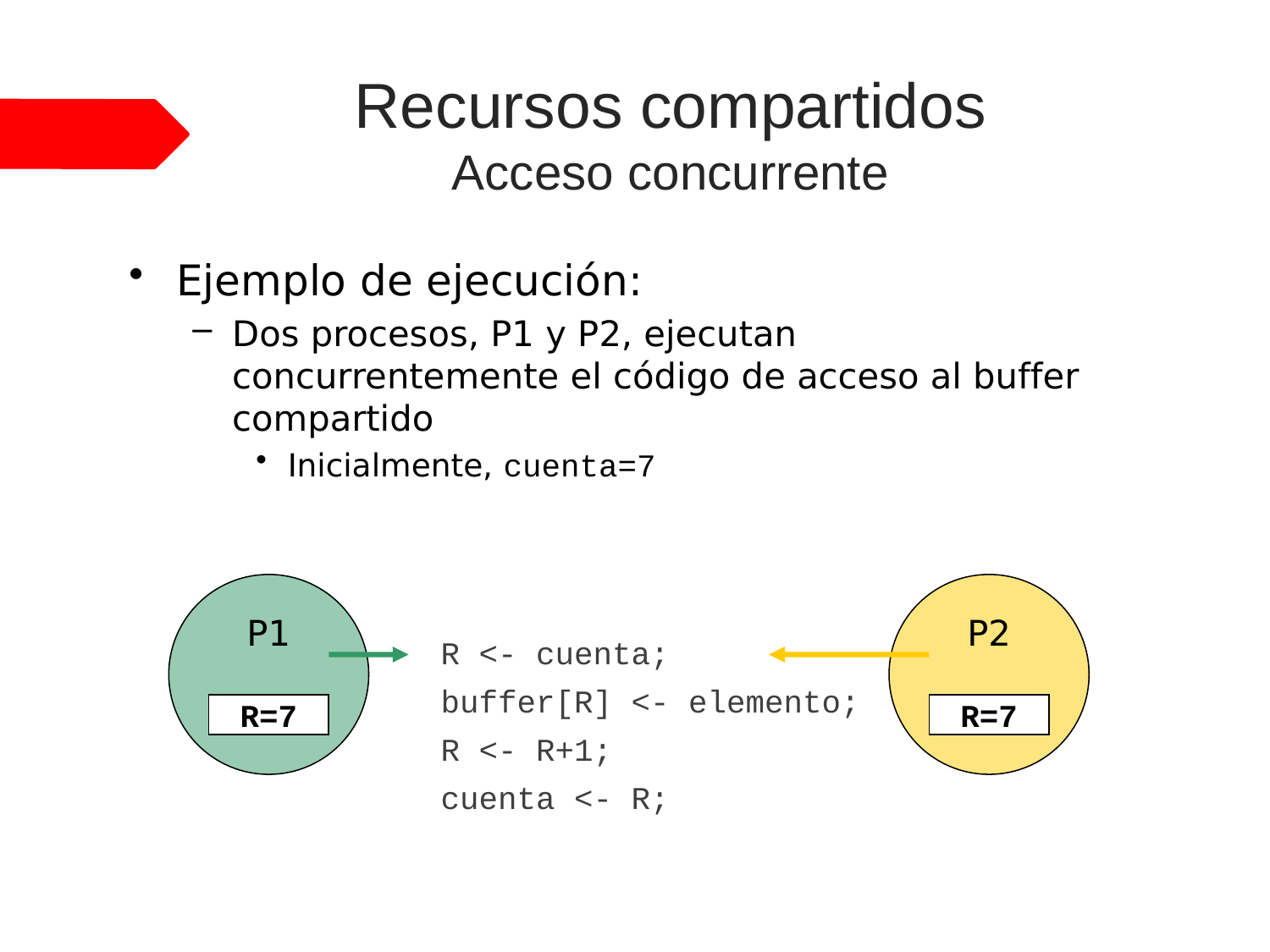

# Recursos compartidos Acceso concurrente
Ejemplo de ejecución:
Dos procesos, P1 y P2, ejecutan concurrentemente el código de acceso al buffer compartido
Inicialmente, cuenta=7
P1

P2

R <- cuenta;
buffer[R] <- elemento;
R <- R+1;
cuenta <- R;

R=7
R=7